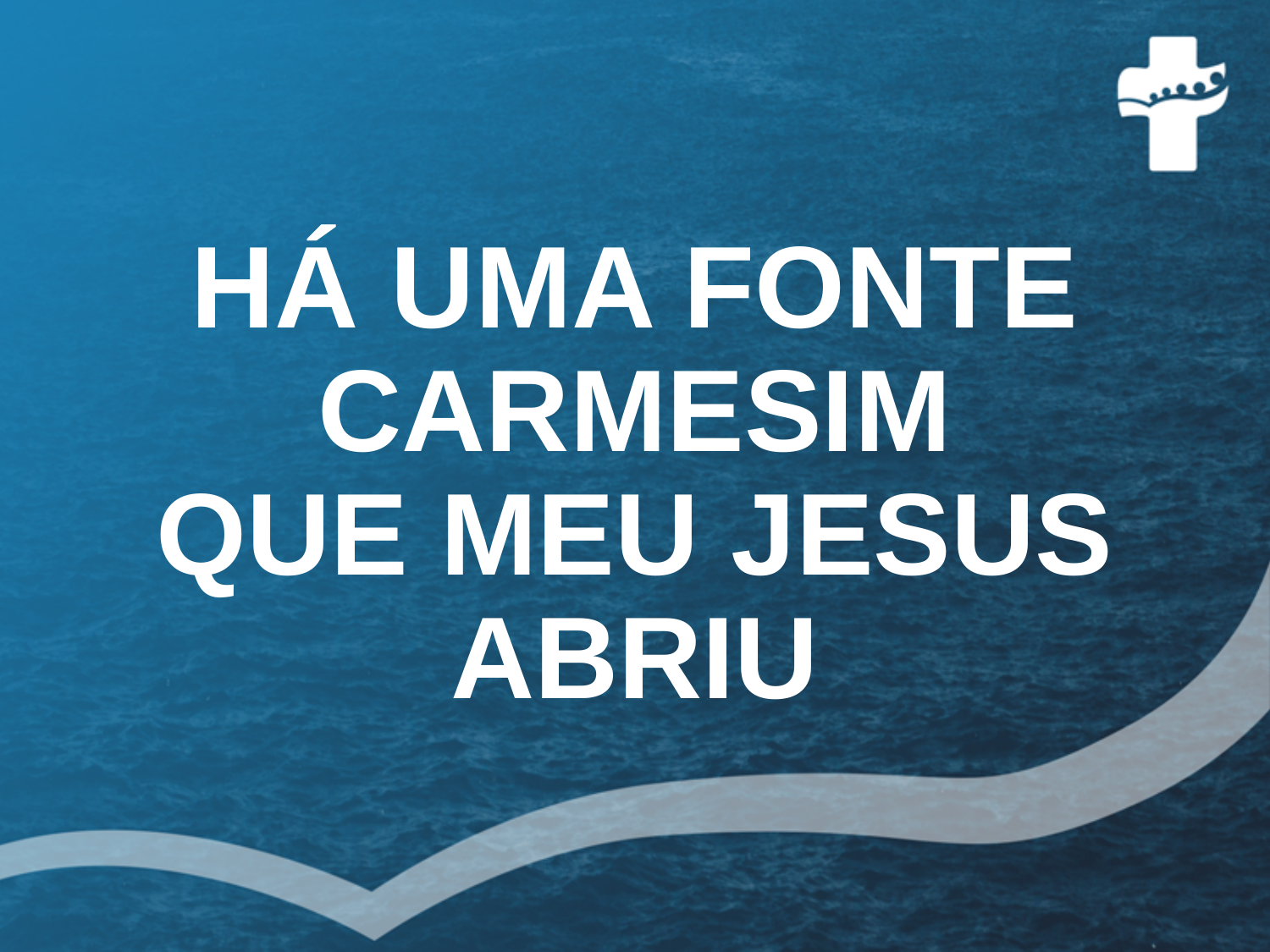

# HÁ UMA FONTE CARMESIM QUE MEU JESUS ABRIU